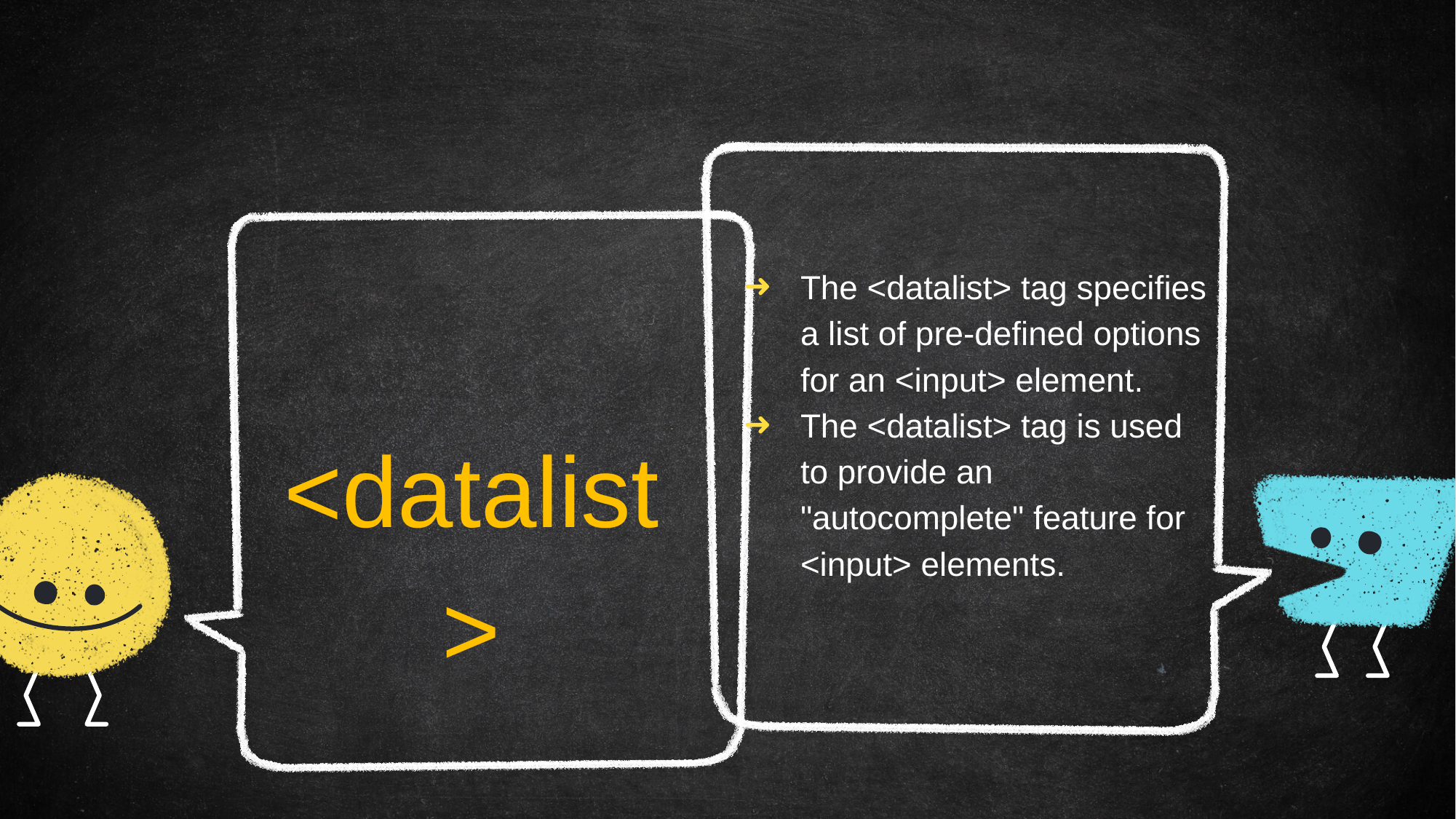

The <datalist> tag specifies a list of pre-defined options for an <input> element.
The <datalist> tag is used to provide an "autocomplete" feature for <input> elements.
<datalist>